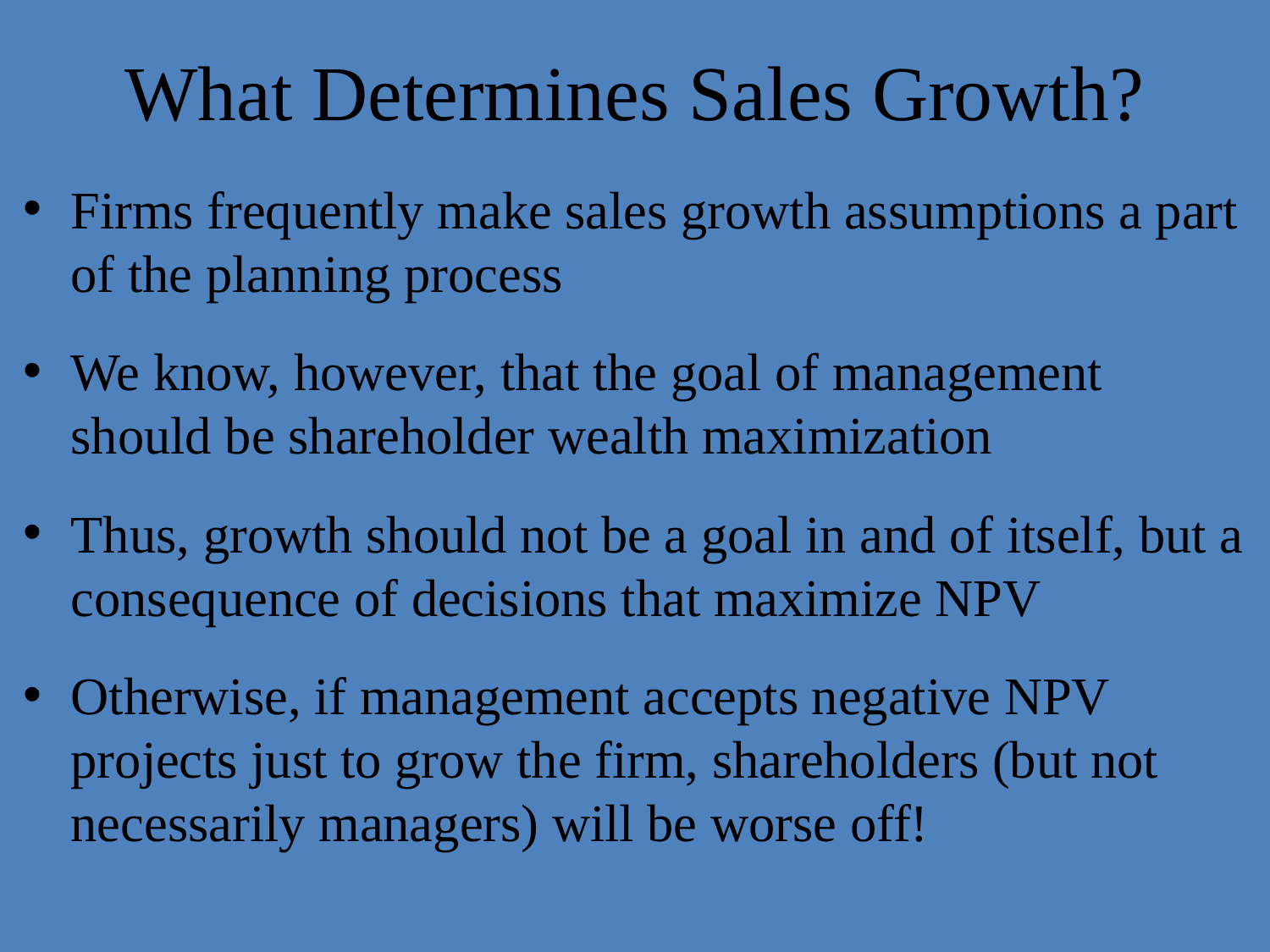

# What Determines Sales Growth?
Firms frequently make sales growth assumptions a part of the planning process

We know, however, that the goal of management should be shareholder wealth maximization

Thus, growth should not be a goal in and of itself, but a consequence of decisions that maximize NPV

Otherwise, if management accepts negative NPV projects just to grow the firm, shareholders (but not necessarily managers) will be worse off!